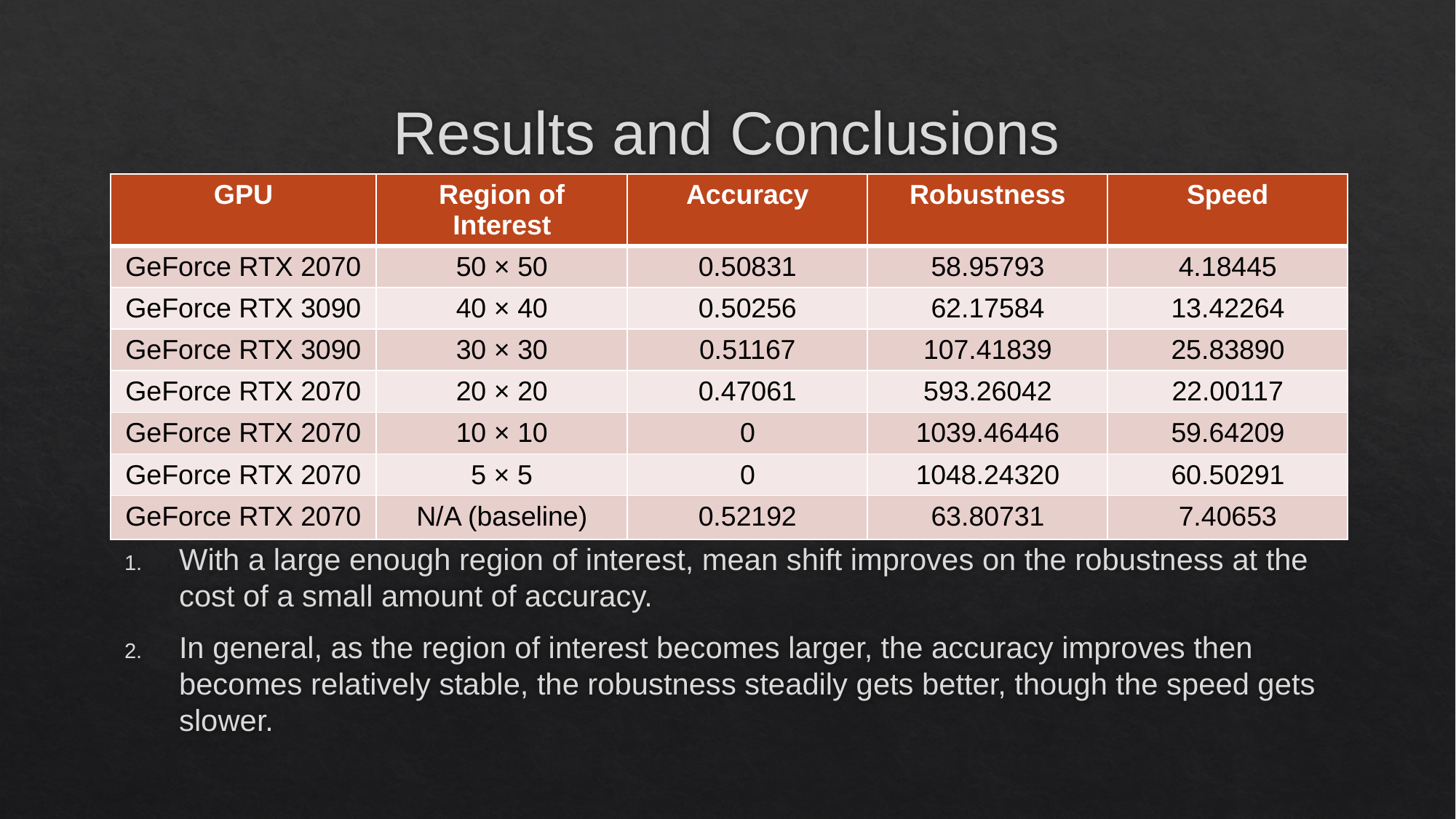

# Results and Conclusions
| GPU | Region of Interest | Accuracy | Robustness | Speed |
| --- | --- | --- | --- | --- |
| GeForce RTX 2070 | 50 × 50 | 0.50831 | 58.95793 | 4.18445 |
| GeForce RTX 3090 | 40 × 40 | 0.50256 | 62.17584 | 13.42264 |
| GeForce RTX 3090 | 30 × 30 | 0.51167 | 107.41839 | 25.83890 |
| GeForce RTX 2070 | 20 × 20 | 0.47061 | 593.26042 | 22.00117 |
| GeForce RTX 2070 | 10 × 10 | 0 | 1039.46446 | 59.64209 |
| GeForce RTX 2070 | 5 × 5 | 0 | 1048.24320 | 60.50291 |
| GeForce RTX 2070 | N/A (baseline) | 0.52192 | 63.80731 | 7.40653 |
With a large enough region of interest, mean shift improves on the robustness at the cost of a small amount of accuracy.
In general, as the region of interest becomes larger, the accuracy improves then becomes relatively stable, the robustness steadily gets better, though the speed gets slower.